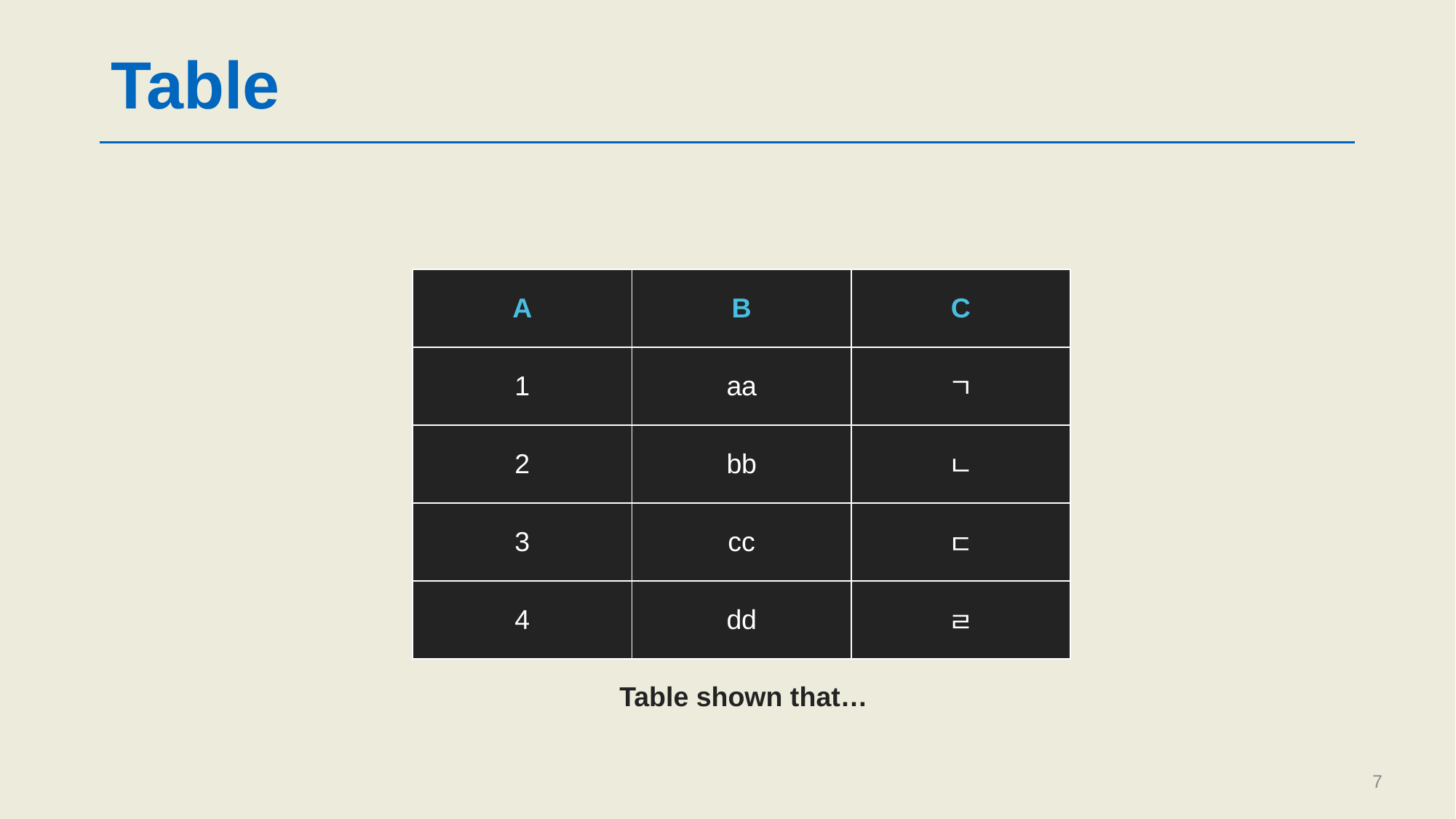

# Table
| A | B | C |
| --- | --- | --- |
| 1 | aa | ㄱ |
| 2 | bb | ㄴ |
| 3 | cc | ㄷ |
| 4 | dd | ㄹ |
Table shown that…
7